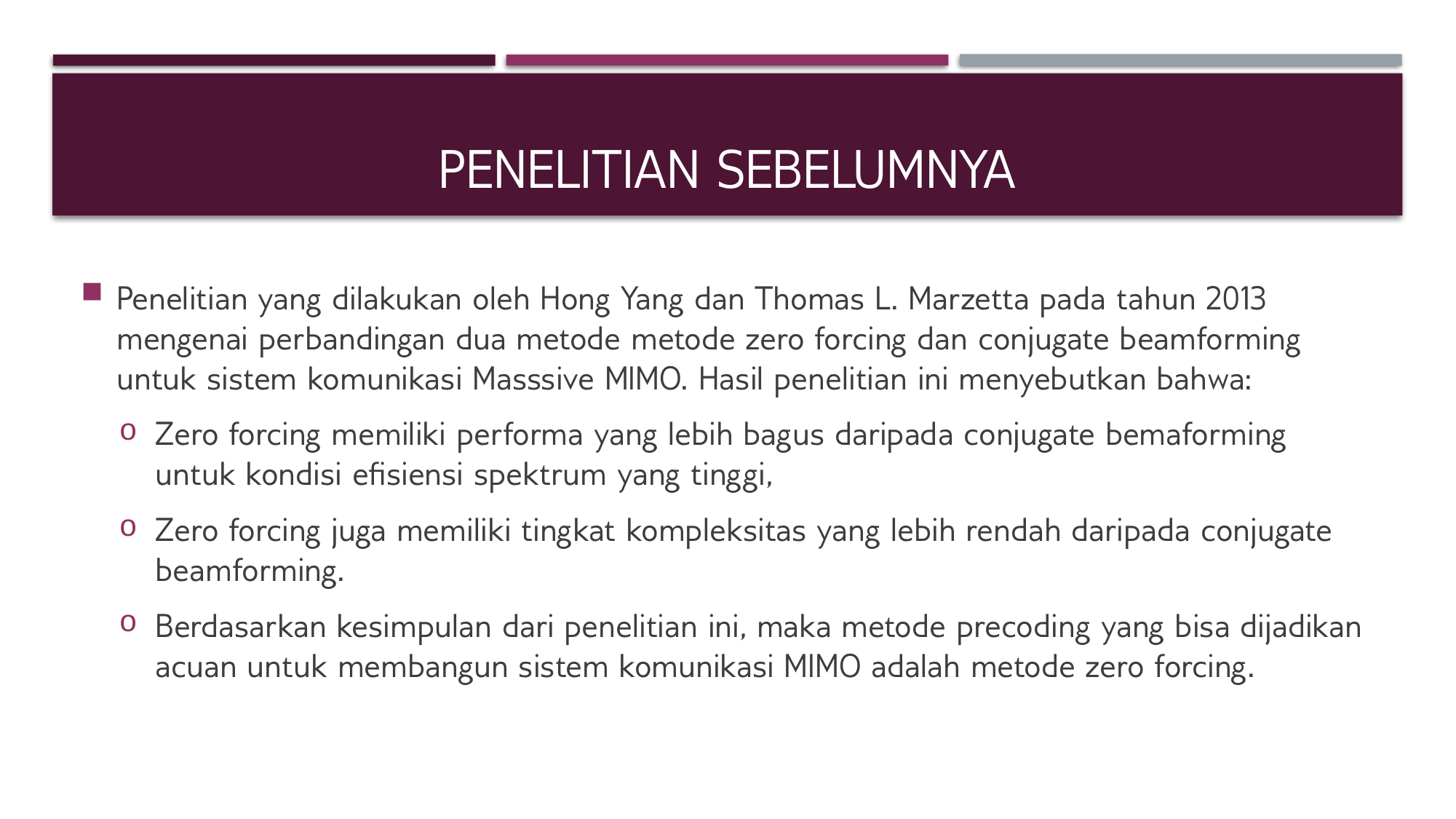

# PENELITIAN SEBELUMNYA

Penelitian yang dilakukan oleh Hong Yang dan Thomas L. Marzetta pada tahun 2013 mengenai perbandingan dua metode metode zero forcing dan conjugate beamforming untuk sistem komunikasi Masssive MIMO. Hasil penelitian ini menyebutkan bahwa:
Zero forcing memiliki performa yang lebih bagus daripada conjugate bemaforming untuk kondisi efisiensi spektrum yang tinggi,
Zero forcing juga memiliki tingkat kompleksitas yang lebih rendah daripada conjugate beamforming.
Berdasarkan kesimpulan dari penelitian ini, maka metode precoding yang bisa dijadikan acuan untuk membangun sistem komunikasi MIMO adalah metode zero forcing.